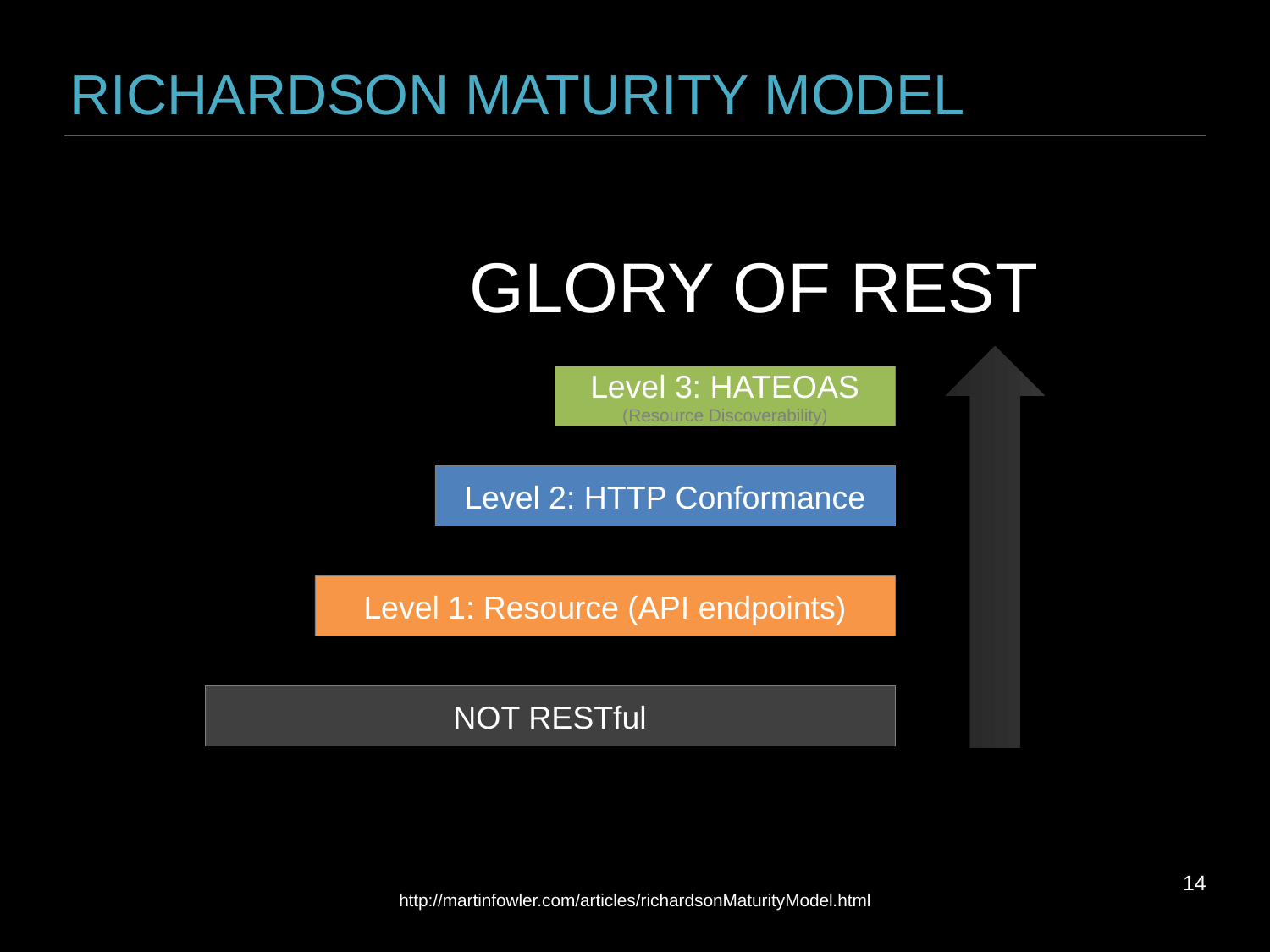

# RICHARDSON MATURITY MODEL
GLORY OF REST
Level 3: HATEOAS
(Resource Discoverability)

Level 2: HTTP Conformance

Level 1: Resource (API endpoints)

NOT RESTful
14
http://martinfowler.com/articles/richardsonMaturityModel.html